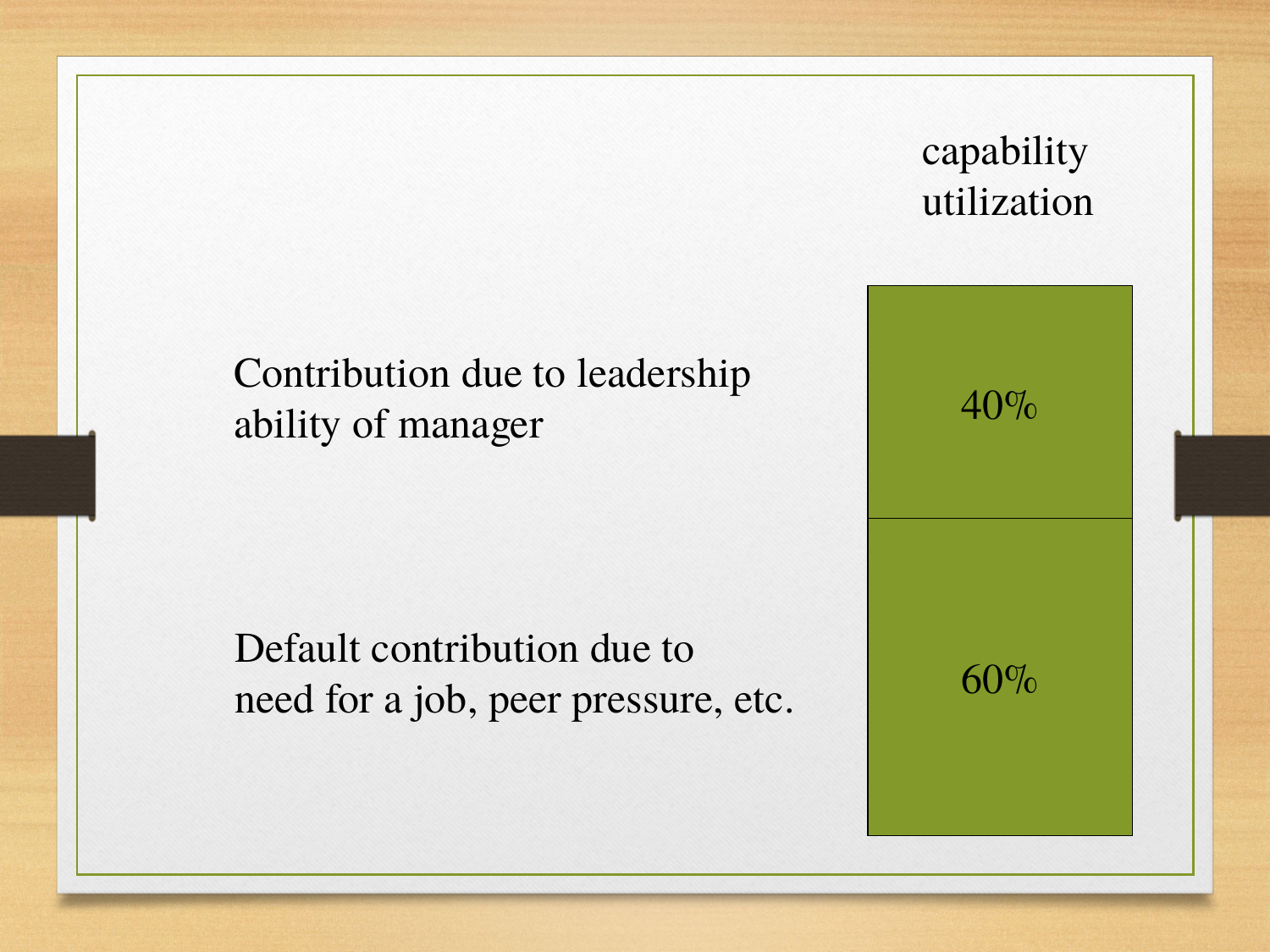

capability
utilization
40%
Contribution due to leadership
ability of manager
60%
Default contribution due to
need for a job, peer pressure, etc.